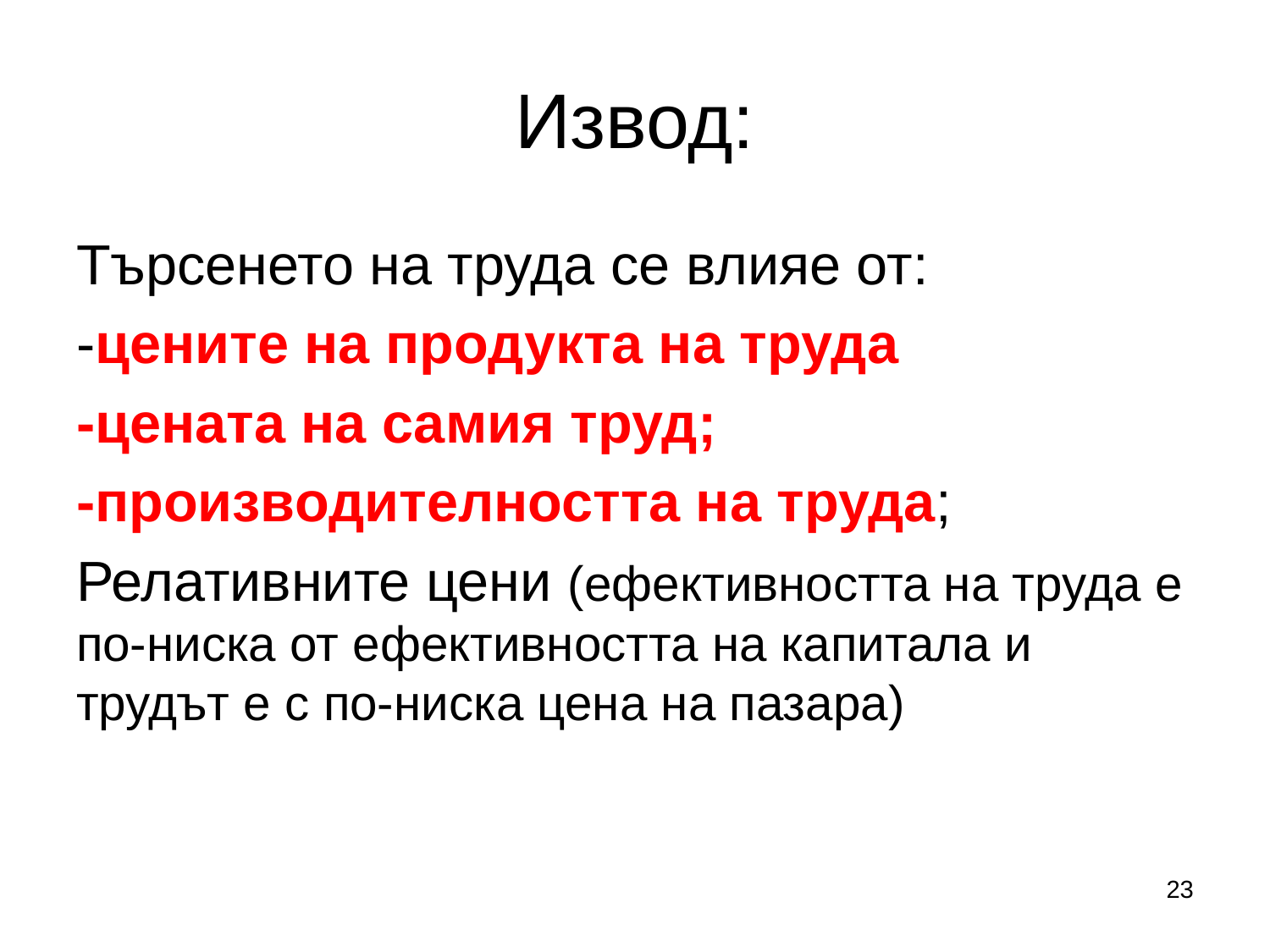

# Извод:
Търсенето на труда се влияе от:
-цените на продукта на труда
-цената на самия труд;
-производителността на труда;
Релативните цени (ефективността на труда е по-ниска от ефективността на капитала и трудът е с по-ниска цена на пазара)
23